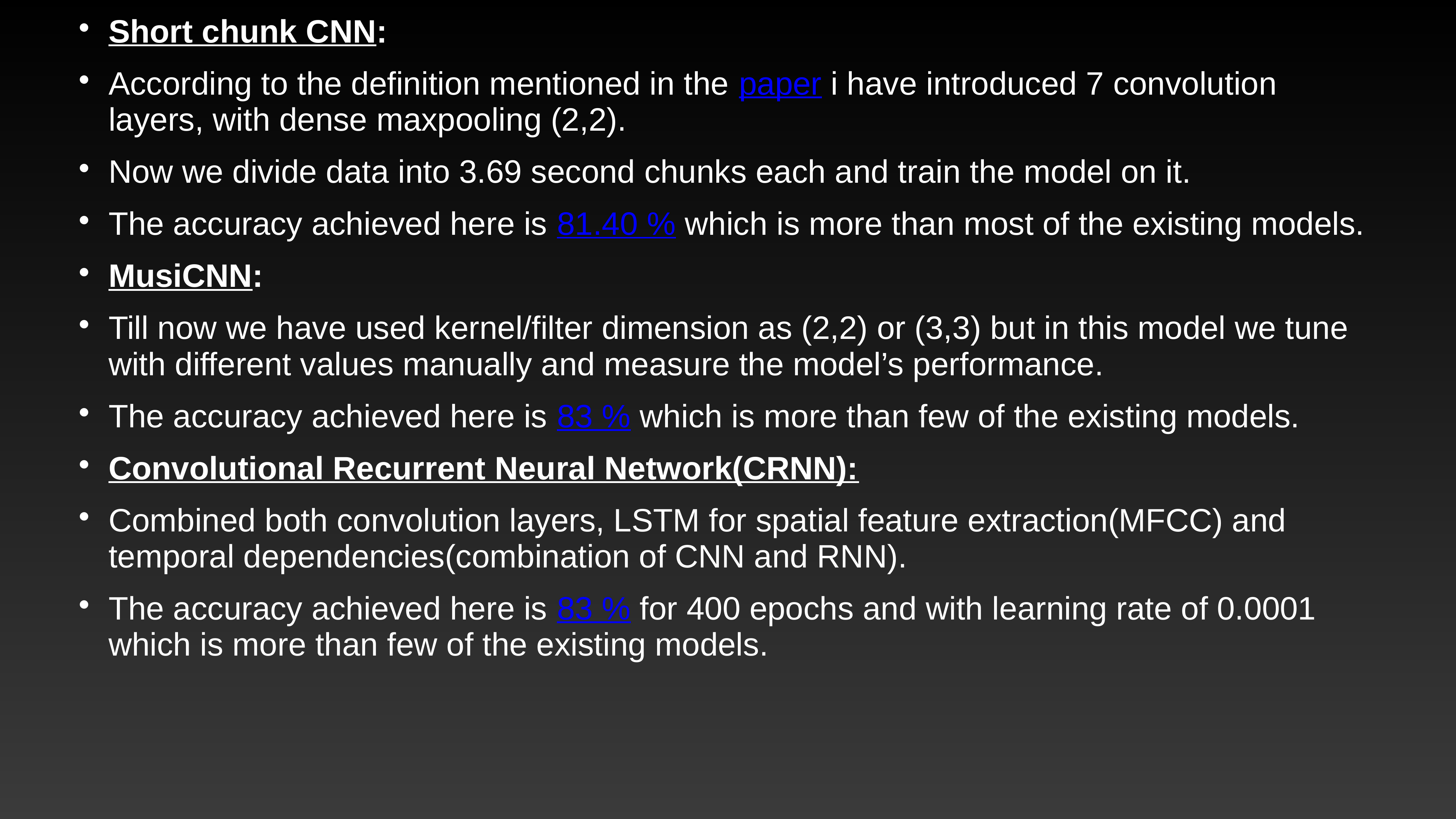

Short chunk CNN:
According to the definition mentioned in the paper i have introduced 7 convolution layers, with dense maxpooling (2,2).
Now we divide data into 3.69 second chunks each and train the model on it.
The accuracy achieved here is 81.40 % which is more than most of the existing models.
MusiCNN:
Till now we have used kernel/filter dimension as (2,2) or (3,3) but in this model we tune with different values manually and measure the model’s performance.
The accuracy achieved here is 83 % which is more than few of the existing models.
Convolutional Recurrent Neural Network(CRNN):
Combined both convolution layers, LSTM for spatial feature extraction(MFCC) and temporal dependencies(combination of CNN and RNN).
The accuracy achieved here is 83 % for 400 epochs and with learning rate of 0.0001 which is more than few of the existing models.